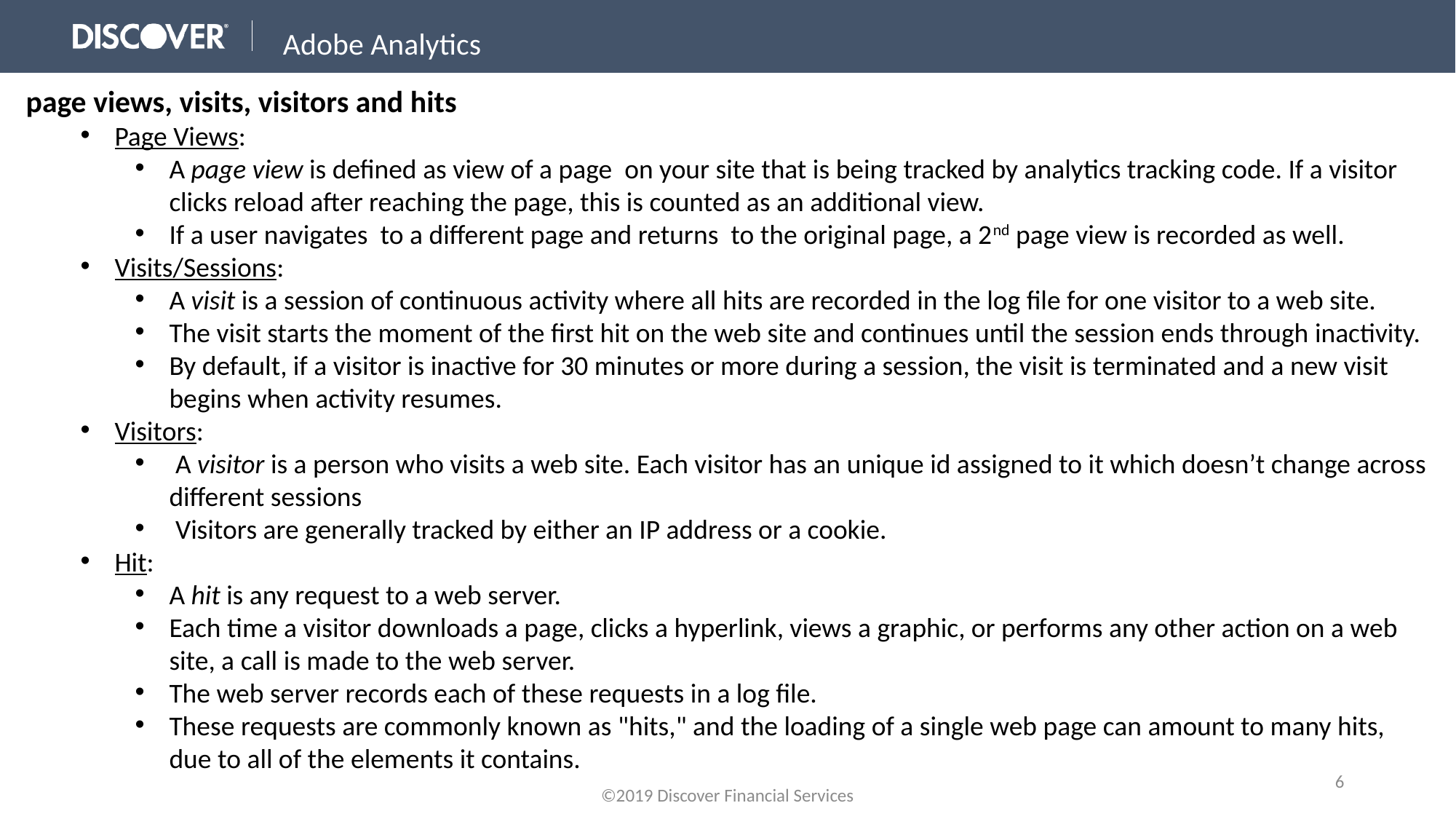

Adobe Analytics
page views, visits, visitors and hits
Page Views:
A page view is defined as view of a page  on your site that is being tracked by analytics tracking code. If a visitor clicks reload after reaching the page, this is counted as an additional view.
If a user navigates  to a different page and returns  to the original page, a 2nd page view is recorded as well.
Visits/Sessions:
A visit is a session of continuous activity where all hits are recorded in the log file for one visitor to a web site.
The visit starts the moment of the first hit on the web site and continues until the session ends through inactivity.
By default, if a visitor is inactive for 30 minutes or more during a session, the visit is terminated and a new visit begins when activity resumes.
Visitors:
 A visitor is a person who visits a web site. Each visitor has an unique id assigned to it which doesn’t change across different sessions
 Visitors are generally tracked by either an IP address or a cookie.
Hit:
A hit is any request to a web server.
Each time a visitor downloads a page, clicks a hyperlink, views a graphic, or performs any other action on a web site, a call is made to the web server.
The web server records each of these requests in a log file.
These requests are commonly known as "hits," and the loading of a single web page can amount to many hits, due to all of the elements it contains.
6
©2019 Discover Financial Services